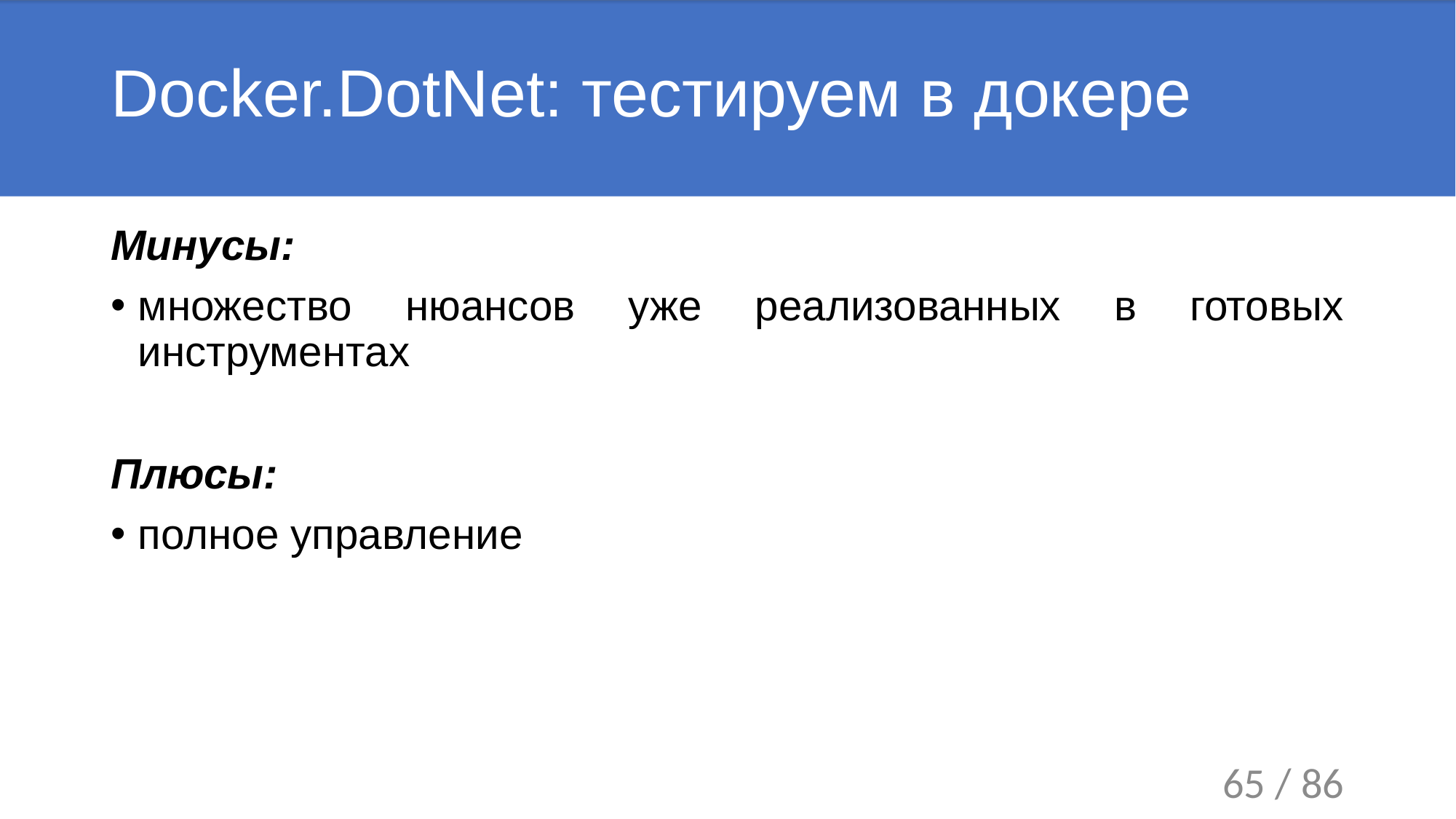

# Docker.DotNet: тестируем в докере
Минусы:
множество нюансов уже реализованных в готовых инструментах

Плюсы:
полное управление
65